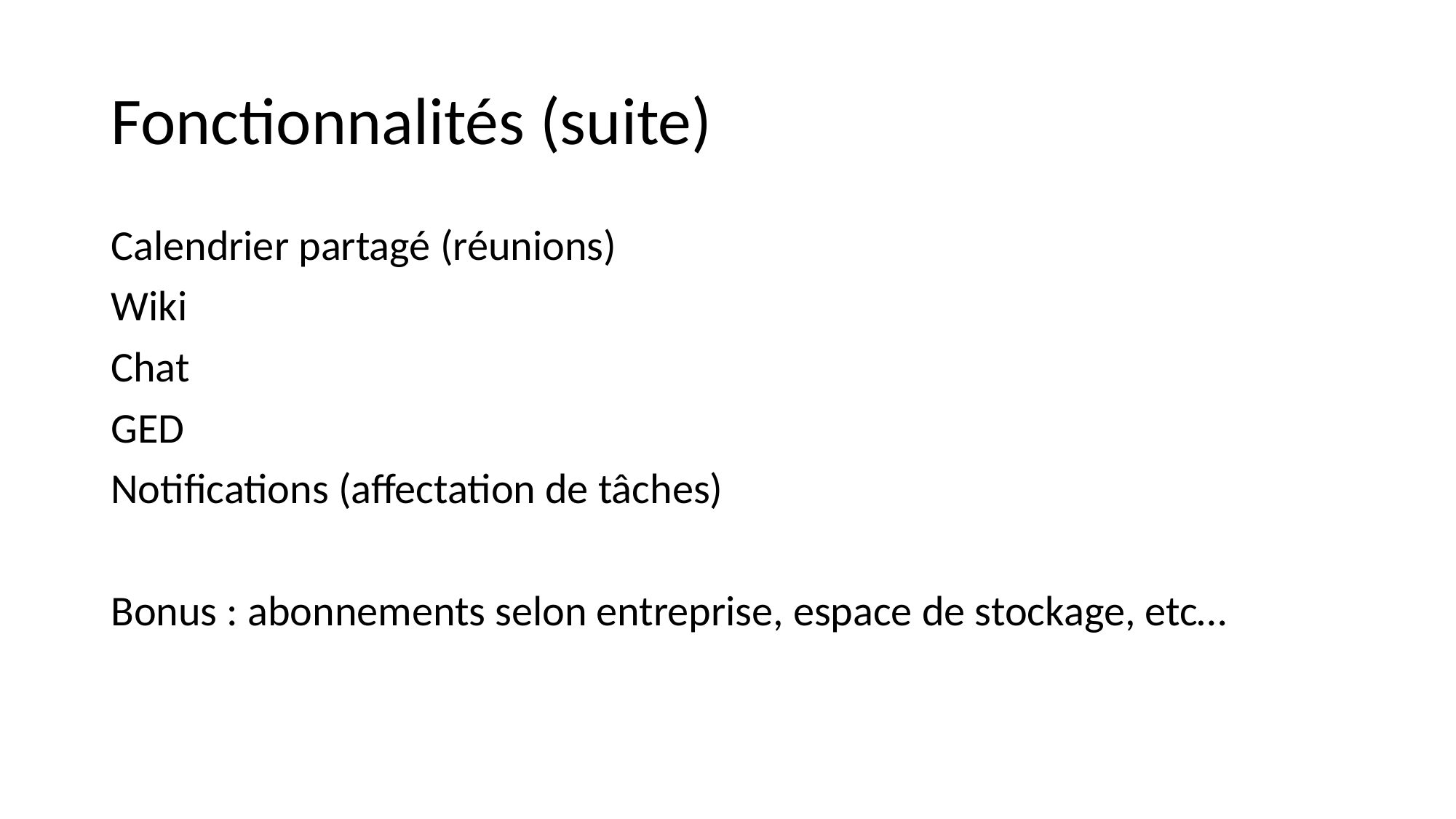

# Fonctionnalités (suite)
Calendrier partagé (réunions)
Wiki
Chat
GED
Notifications (affectation de tâches)

Bonus : abonnements selon entreprise, espace de stockage, etc…